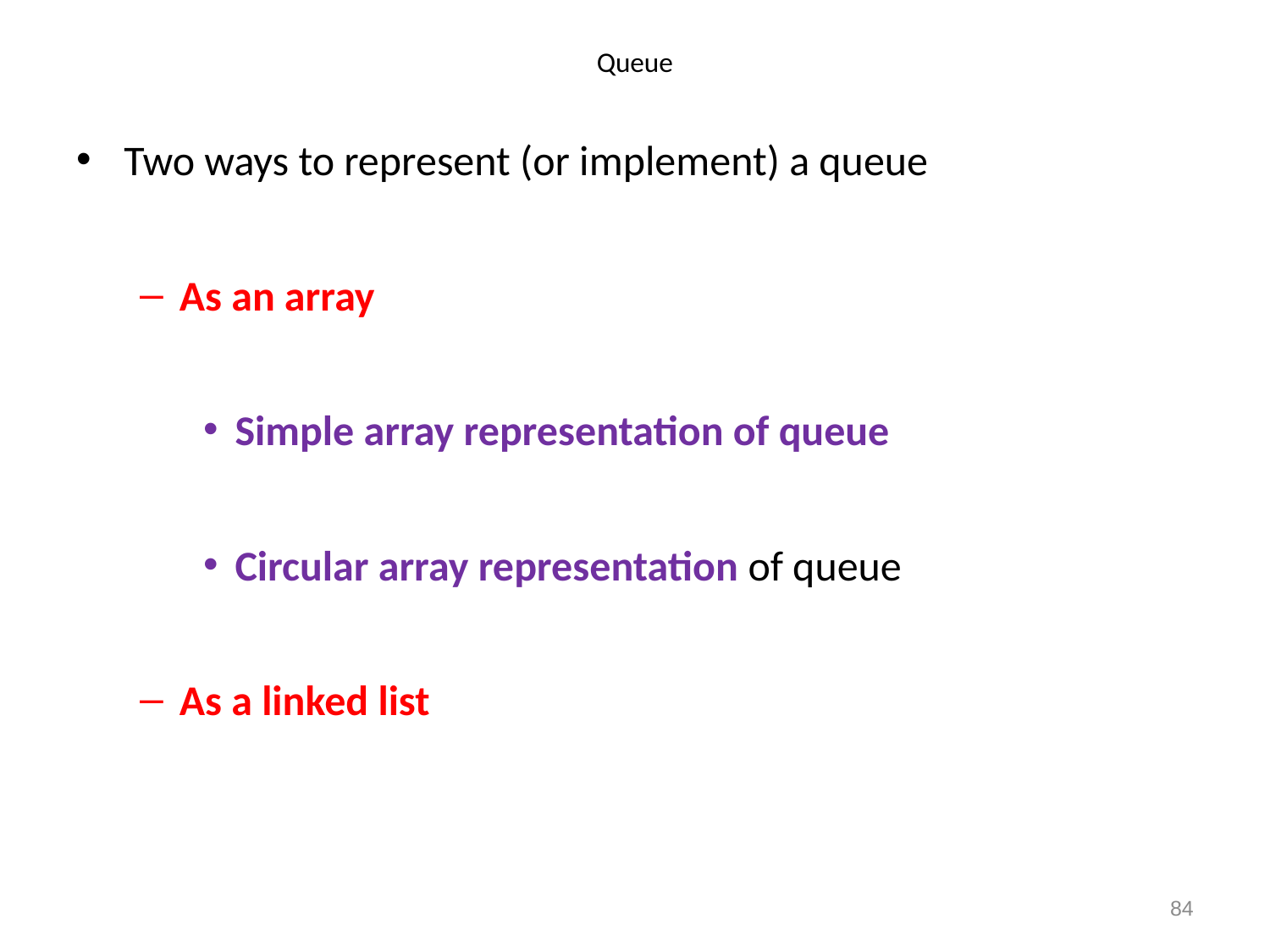

# Queue
Two ways to represent (or implement) a queue

As an array

Simple array representation of queue

Circular array representation of queue

As a linked list

84